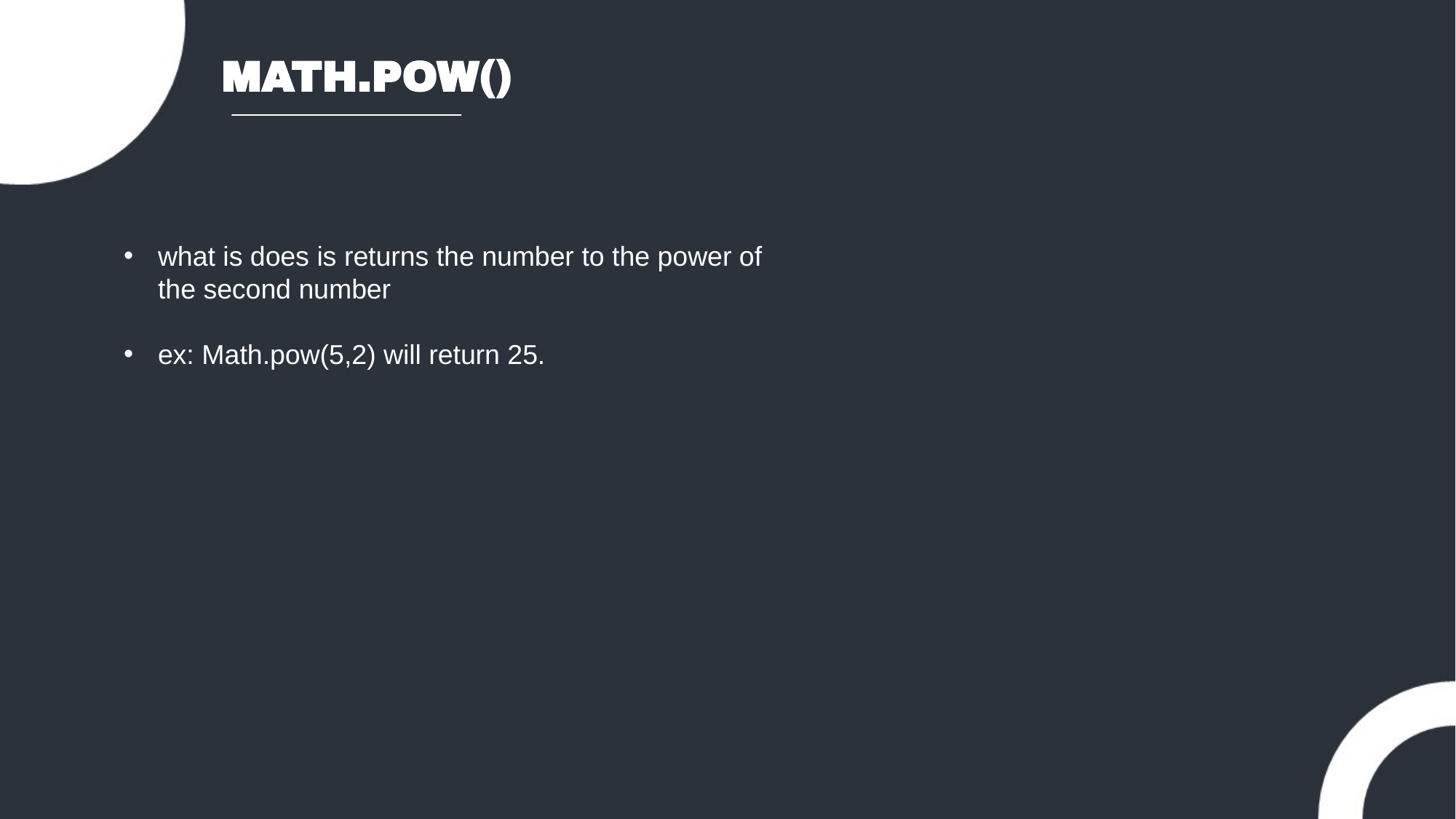

MATH.POW()
what is does is returns the number to the power of the second number

ex: Math.pow(5,2) will return 25.